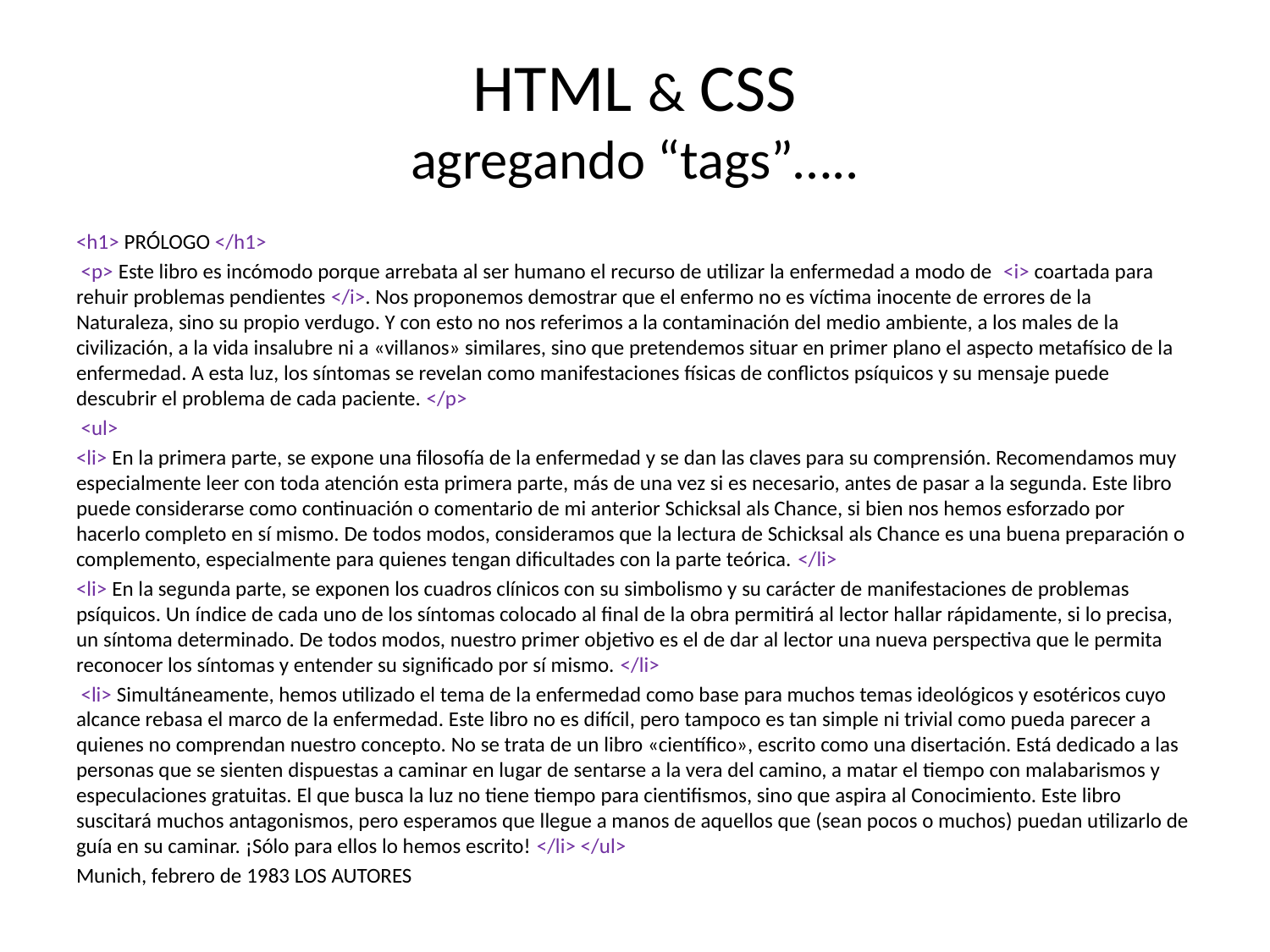

# HTML & CSS agregando “tags”…..
<h1> PRÓLOGO </h1>
 <p> Este libro es incómodo porque arrebata al ser humano el recurso de utilizar la enfermedad a modo de  <i> coartada para rehuir problemas pendientes </i>. Nos proponemos demostrar que el enfermo no es víctima inocente de errores de la Naturaleza, sino su propio verdugo. Y con esto no nos referimos a la contaminación del medio ambiente, a los males de la civilización, a la vida insalubre ni a «villanos» similares, sino que pretendemos situar en primer plano el aspecto metafísico de la enfermedad. A esta luz, los síntomas se revelan como manifestaciones físicas de conflictos psíquicos y su mensaje puede descubrir el problema de cada paciente. </p>
 <ul>
<li> En la primera parte, se expone una filosofía de la enfermedad y se dan las claves para su comprensión. Recomendamos muy especialmente leer con toda atención esta primera parte, más de una vez si es necesario, antes de pasar a la segunda. Este libro puede considerarse como continuación o comentario de mi anterior Schicksal als Chance, si bien nos hemos esforzado por hacerlo completo en sí mismo. De todos modos, consideramos que la lectura de Schicksal als Chance es una buena preparación o complemento, especialmente para quienes tengan dificultades con la parte teórica. </li>
<li> En la segunda parte, se exponen los cuadros clínicos con su simbolismo y su carácter de manifestaciones de problemas psíquicos. Un índice de cada uno de los síntomas colocado al final de la obra permitirá al lector hallar rápidamente, si lo precisa, un síntoma determinado. De todos modos, nuestro primer objetivo es el de dar al lector una nueva perspectiva que le permita reconocer los síntomas y entender su significado por sí mismo. </li>
 <li> Simultáneamente, hemos utilizado el tema de la enfermedad como base para muchos temas ideológicos y esotéricos cuyo alcance rebasa el marco de la enfermedad. Este libro no es difícil, pero tampoco es tan simple ni trivial como pueda parecer a quienes no comprendan nuestro concepto. No se trata de un libro «científico», escrito como una disertación. Está dedicado a las personas que se sienten dispuestas a caminar en lugar de sentarse a la vera del camino, a matar el tiempo con malabarismos y especulaciones gratuitas. El que busca la luz no tiene tiempo para cientifismos, sino que aspira al Conocimiento. Este libro suscitará muchos antagonismos, pero esperamos que llegue a manos de aquellos que (sean pocos o muchos) puedan utilizarlo de guía en su caminar. ¡Sólo para ellos lo hemos escrito! </li> </ul>
Munich, febrero de 1983 LOS AUTORES